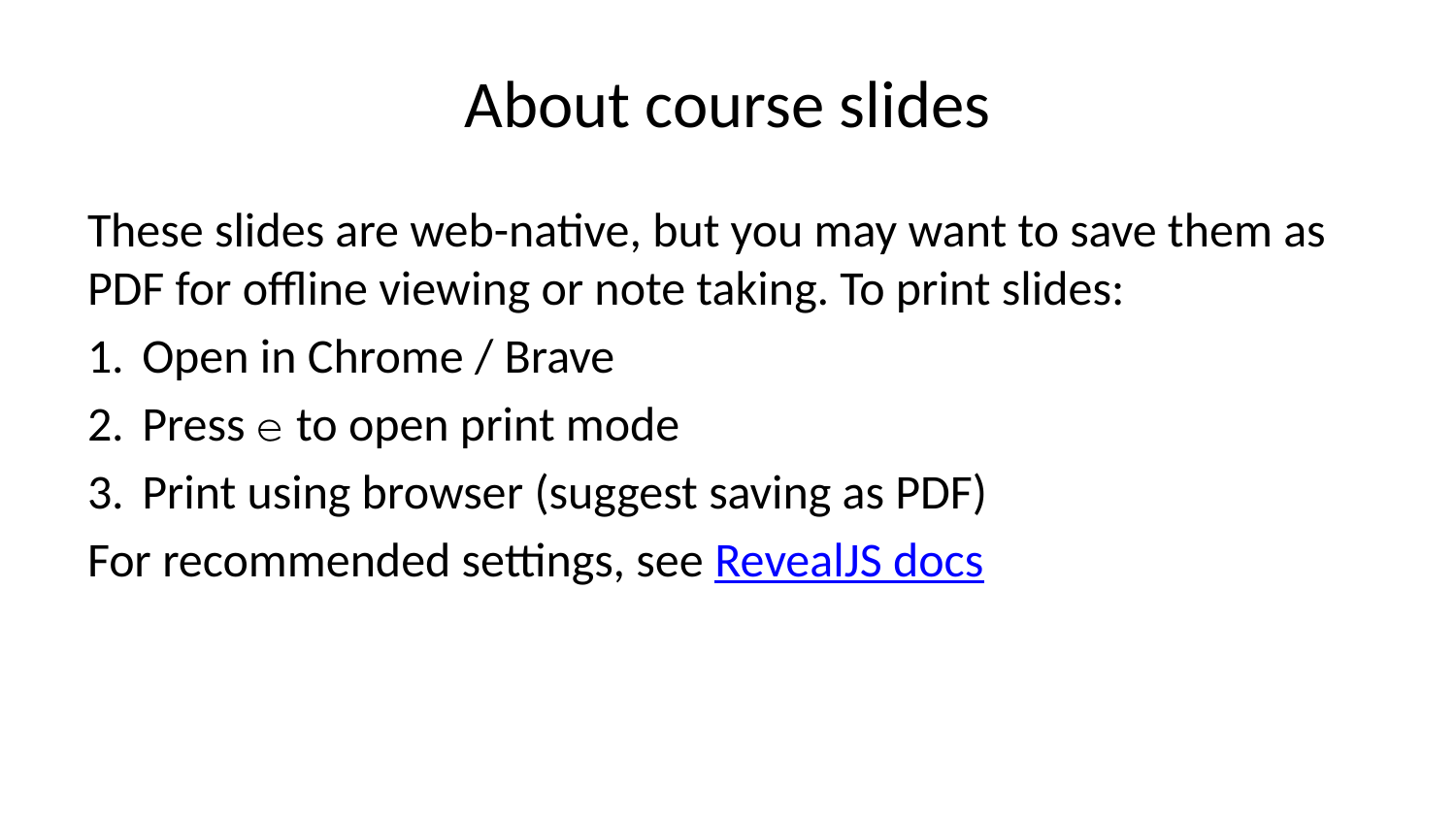

# About course slides
These slides are web-native, but you may want to save them as PDF for offline viewing or note taking. To print slides:
Open in Chrome / Brave
Press e to open print mode
Print using browser (suggest saving as PDF)
For recommended settings, see RevealJS docs